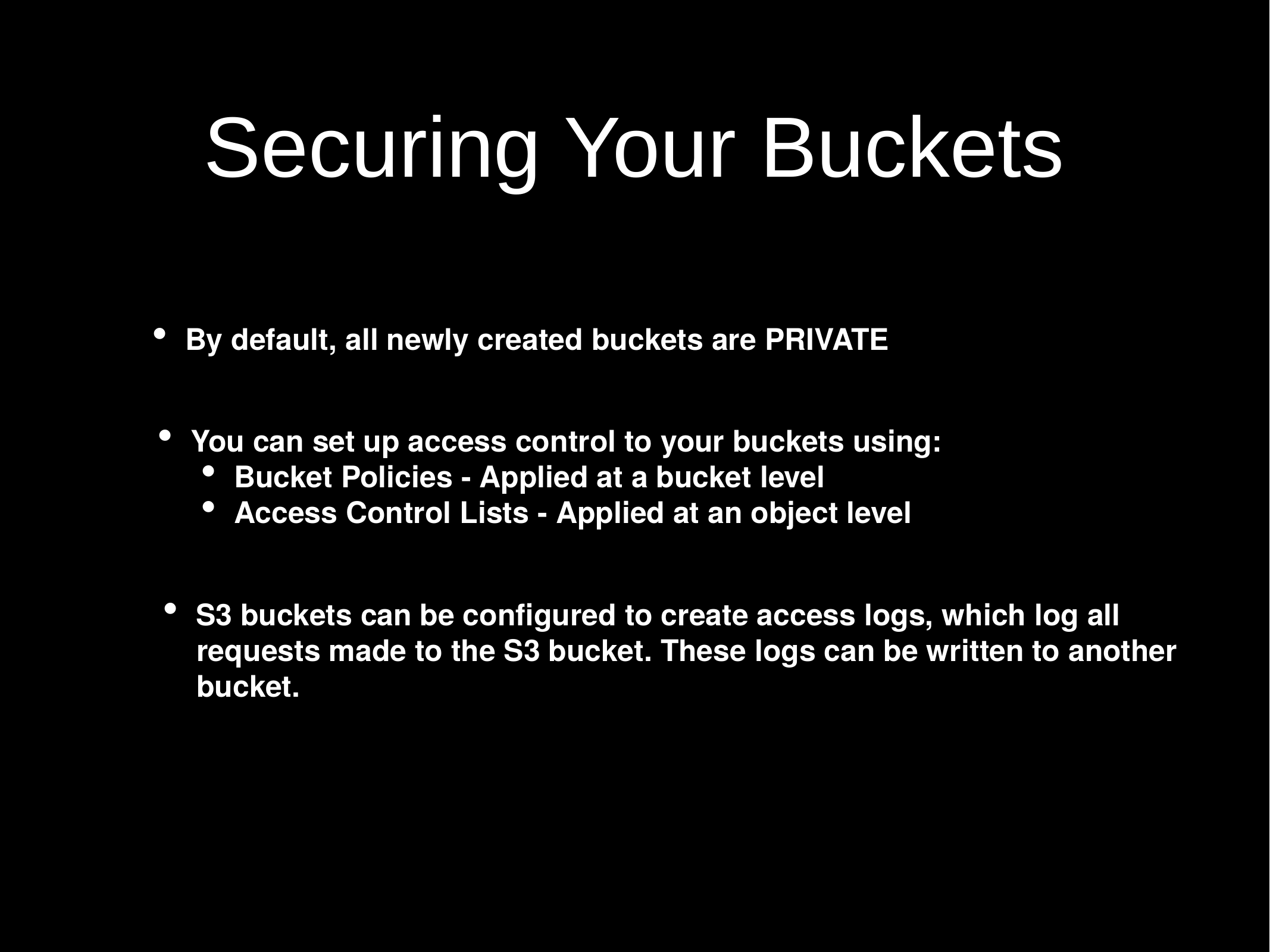

Securing Your Buckets
By default, all newly created buckets are PRIVATE
You can set up access control to your buckets using:
Bucket Policies - Applied at a bucket level
Access Control Lists - Applied at an object level
S3 buckets can be configured to create access logs, which log all
    requests made to the S3 bucket. These logs can be written to another
    bucket.